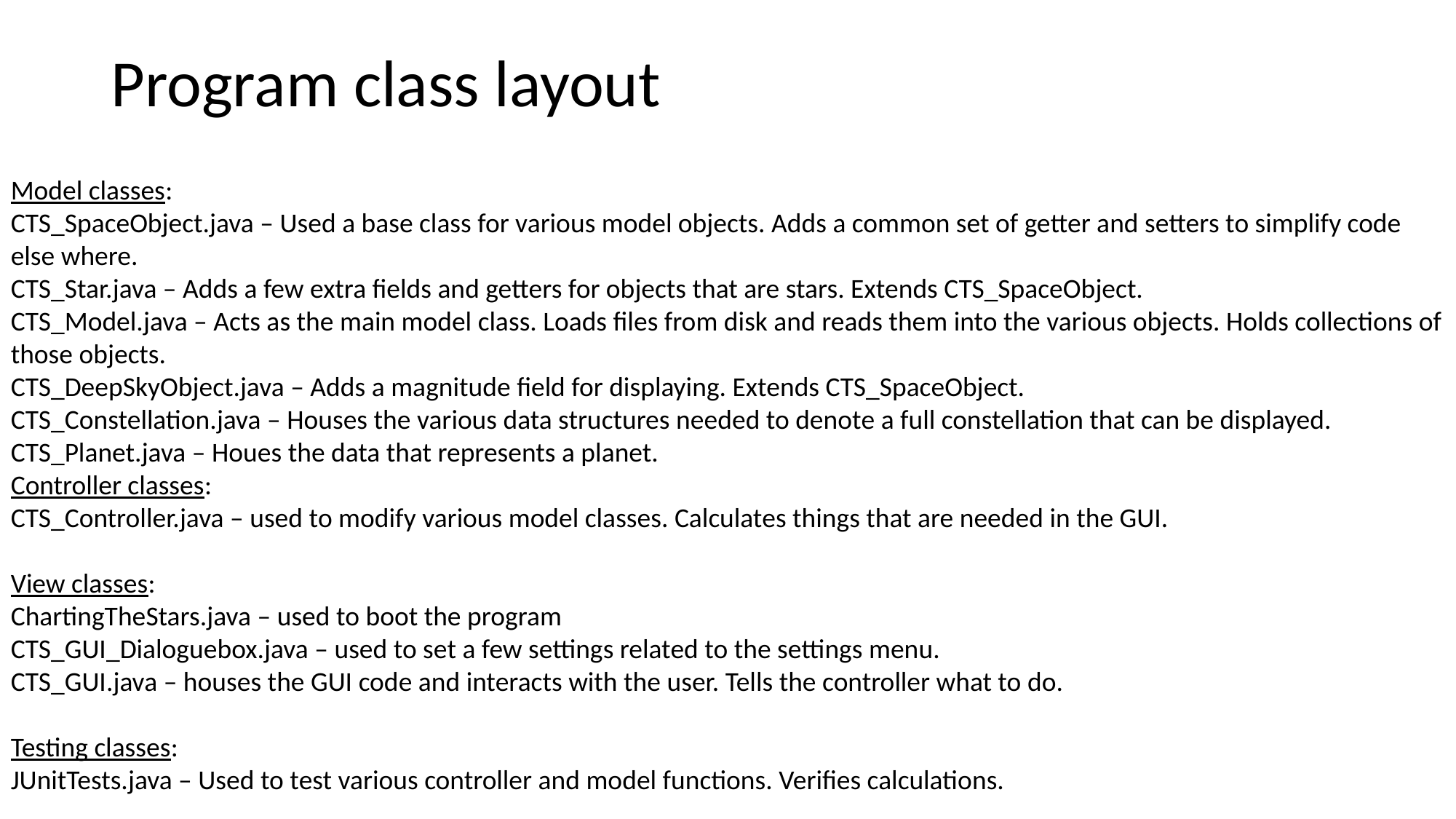

# Program class layout
Model classes:
CTS_SpaceObject.java – Used a base class for various model objects. Adds a common set of getter and setters to simplify code else where.
CTS_Star.java – Adds a few extra fields and getters for objects that are stars. Extends CTS_SpaceObject.
CTS_Model.java – Acts as the main model class. Loads files from disk and reads them into the various objects. Holds collections of those objects.
CTS_DeepSkyObject.java – Adds a magnitude field for displaying. Extends CTS_SpaceObject.
CTS_Constellation.java – Houses the various data structures needed to denote a full constellation that can be displayed.
CTS_Planet.java – Houes the data that represents a planet.
Controller classes:
CTS_Controller.java – used to modify various model classes. Calculates things that are needed in the GUI.

View classes:
ChartingTheStars.java – used to boot the program
CTS_GUI_Dialoguebox.java – used to set a few settings related to the settings menu.
CTS_GUI.java – houses the GUI code and interacts with the user. Tells the controller what to do.

Testing classes:
JUnitTests.java – Used to test various controller and model functions. Verifies calculations.